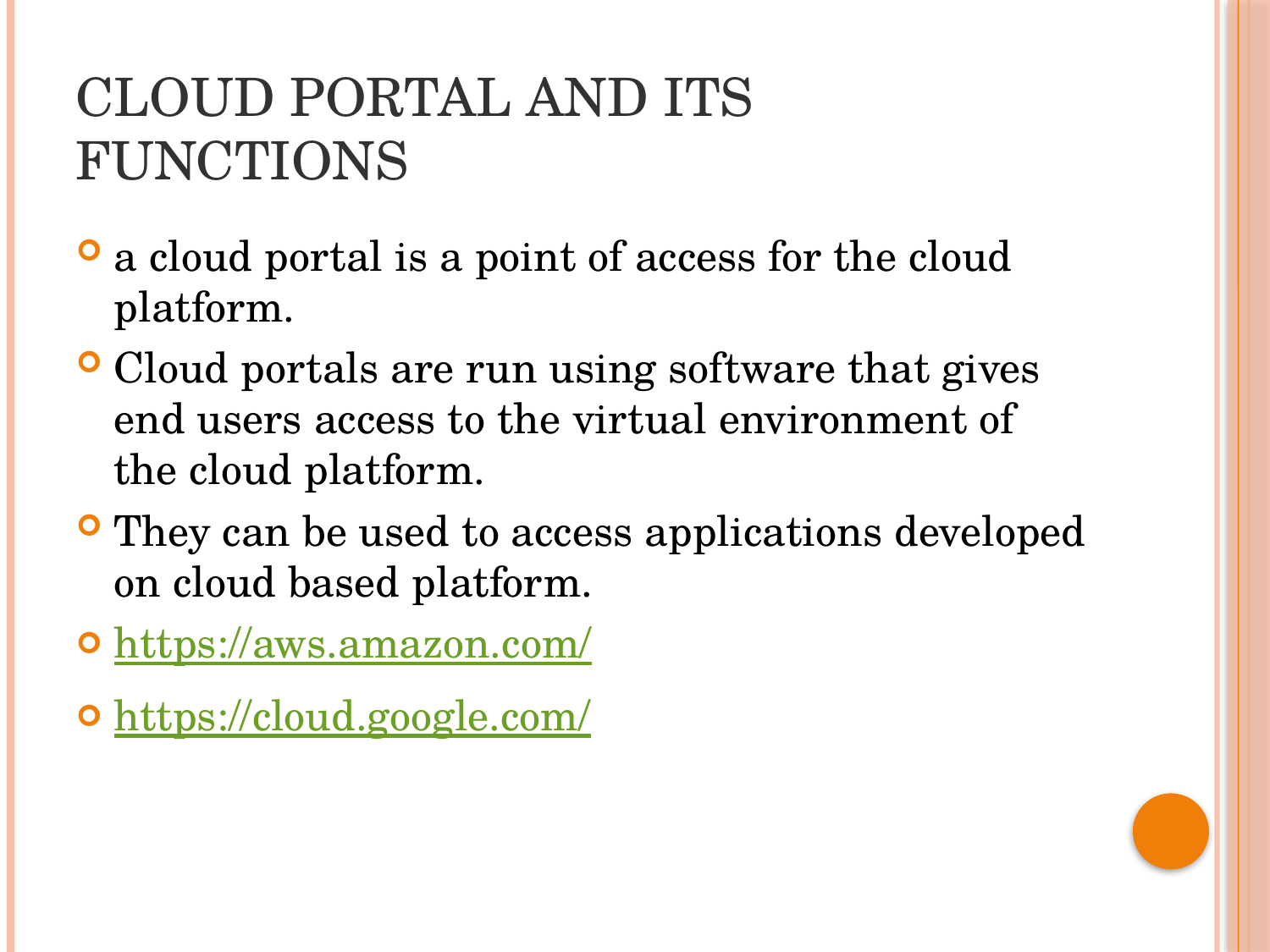

# CLOUD PORTAL and its functions
a cloud portal is a point of access for the cloud platform.
Cloud portals are run using software that gives end users access to the virtual environment of the cloud platform.
They can be used to access applications developed on cloud based platform.
https://aws.amazon.com/
https://cloud.google.com/